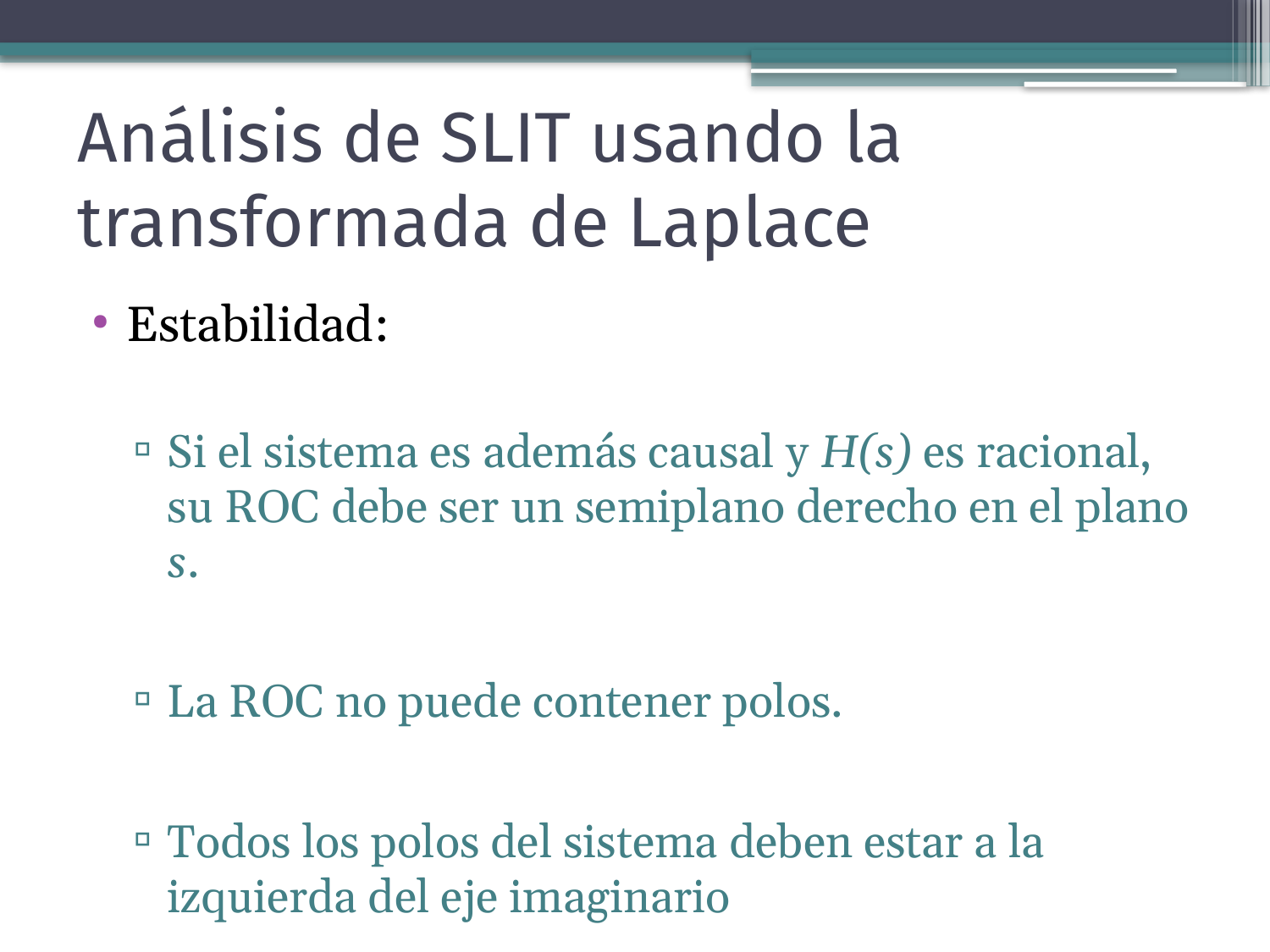

Análisis de SLIT usando la transformada de Laplace
Estabilidad:

Si el sistema es además causal y H(s) es racional, su ROC debe ser un semiplano derecho en el plano s.

La ROC no puede contener polos.

Todos los polos del sistema deben estar a la izquierda del eje imaginario